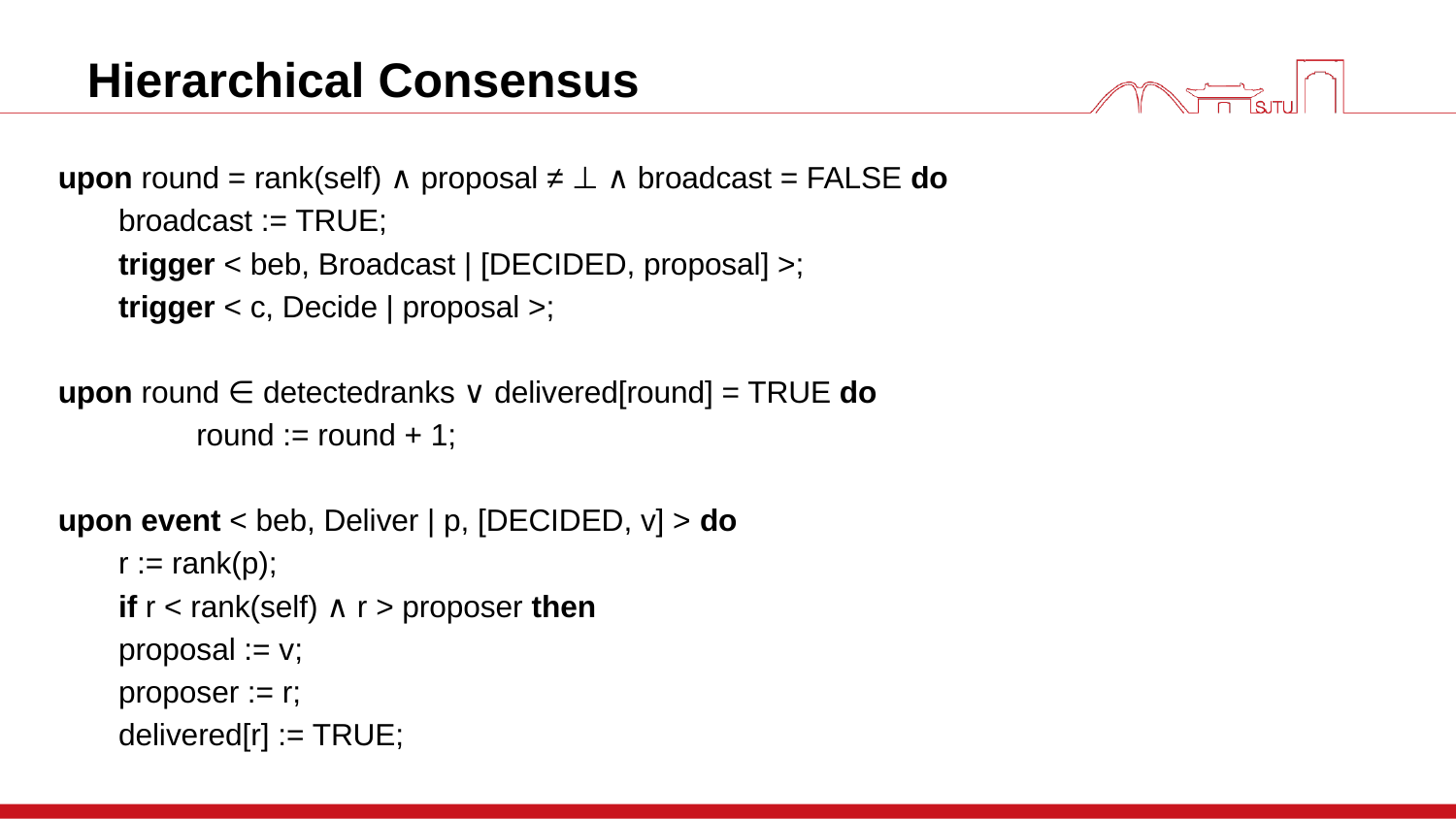

# Hierarchical Consensus
upon round = rank(self) ∧ proposal ≠ ⊥ ∧ broadcast = FALSE do
broadcast := TRUE;
trigger < beb, Broadcast | [DECIDED, proposal] >;
trigger < c, Decide | proposal >;

upon round ∈ detectedranks ∨ delivered[round] = TRUE do
	round := round + 1;

upon event < beb, Deliver | p, [DECIDED, v] > do
r := rank(p);
if r < rank(self) ∧ r > proposer then
		proposal := v;
		proposer := r;
delivered[r] := TRUE;